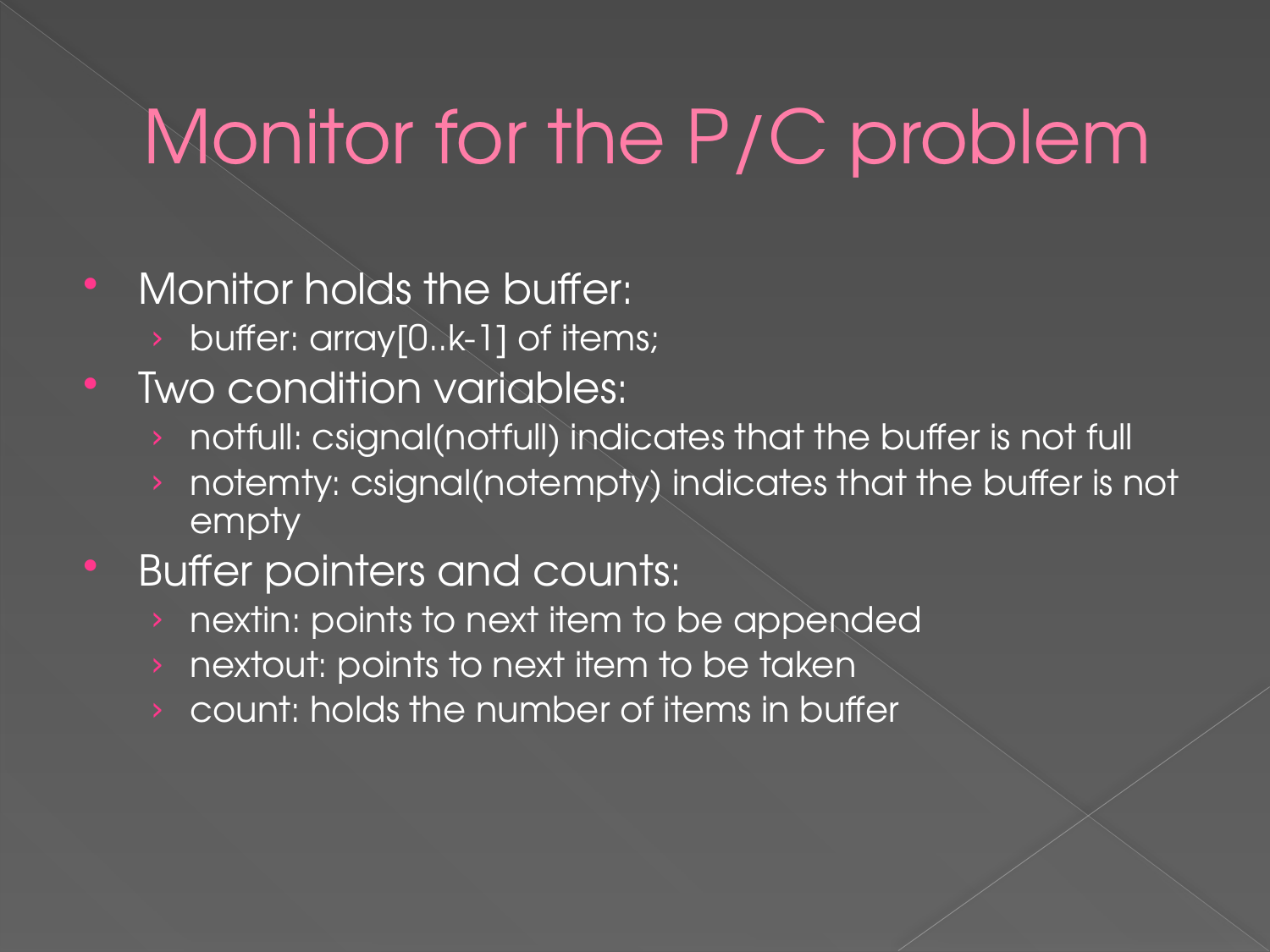

# Monitor for the P/C problem
Monitor holds the buffer:
buffer: array[0..k-1] of items;
Two condition variables:
notfull: csignal(notfull) indicates that the buffer is not full
notemty: csignal(notempty) indicates that the buffer is not empty
Buffer pointers and counts:
nextin: points to next item to be appended
nextout: points to next item to be taken
count: holds the number of items in buffer